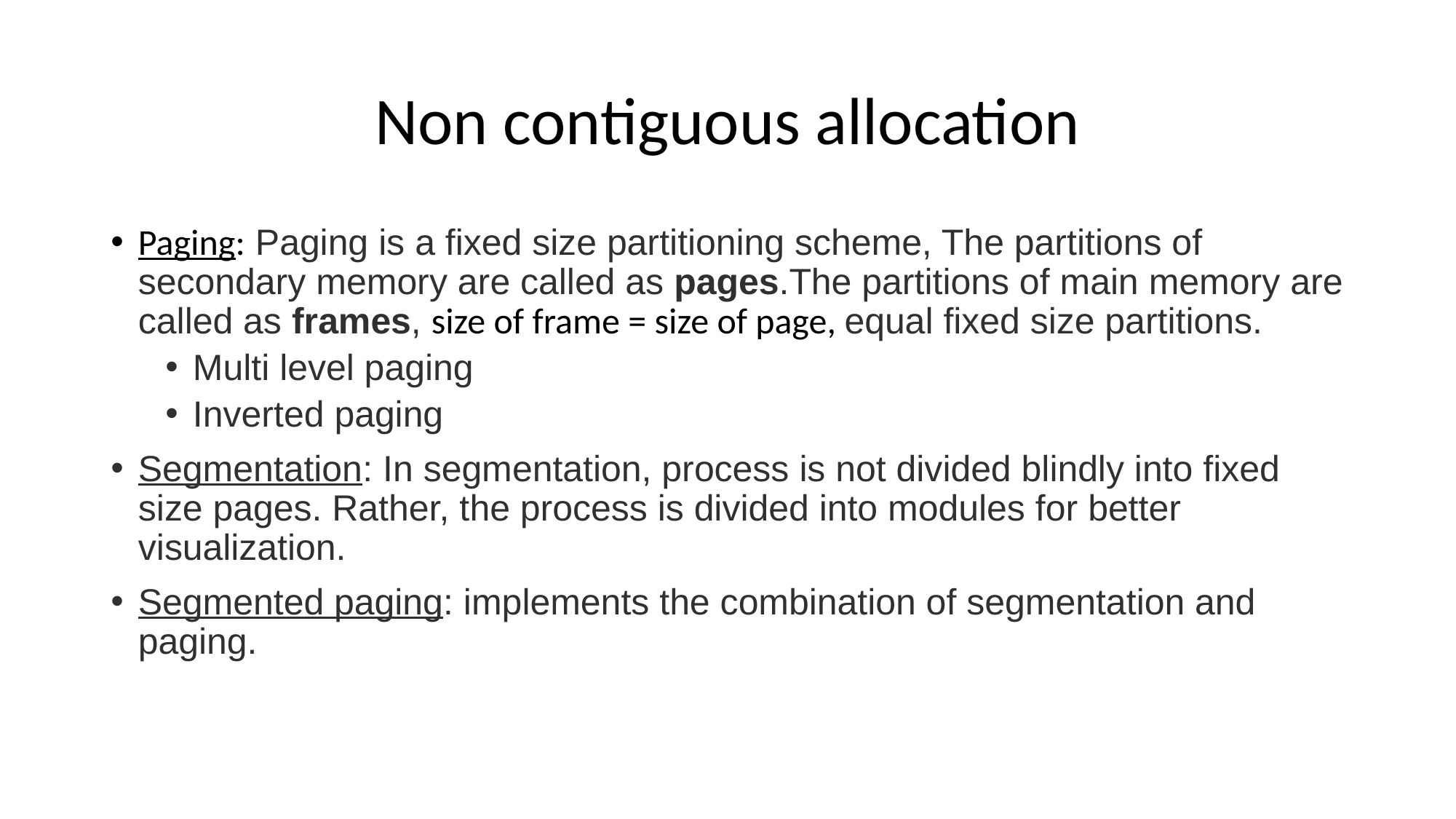

# Non contiguous allocation
Paging: Paging is a fixed size partitioning scheme, The partitions of secondary memory are called as pages.The partitions of main memory are called as frames, size of frame = size of page, equal fixed size partitions.
Multi level paging
Inverted paging
Segmentation: In segmentation, process is not divided blindly into fixed size pages. Rather, the process is divided into modules for better visualization.
Segmented paging: implements the combination of segmentation and paging.